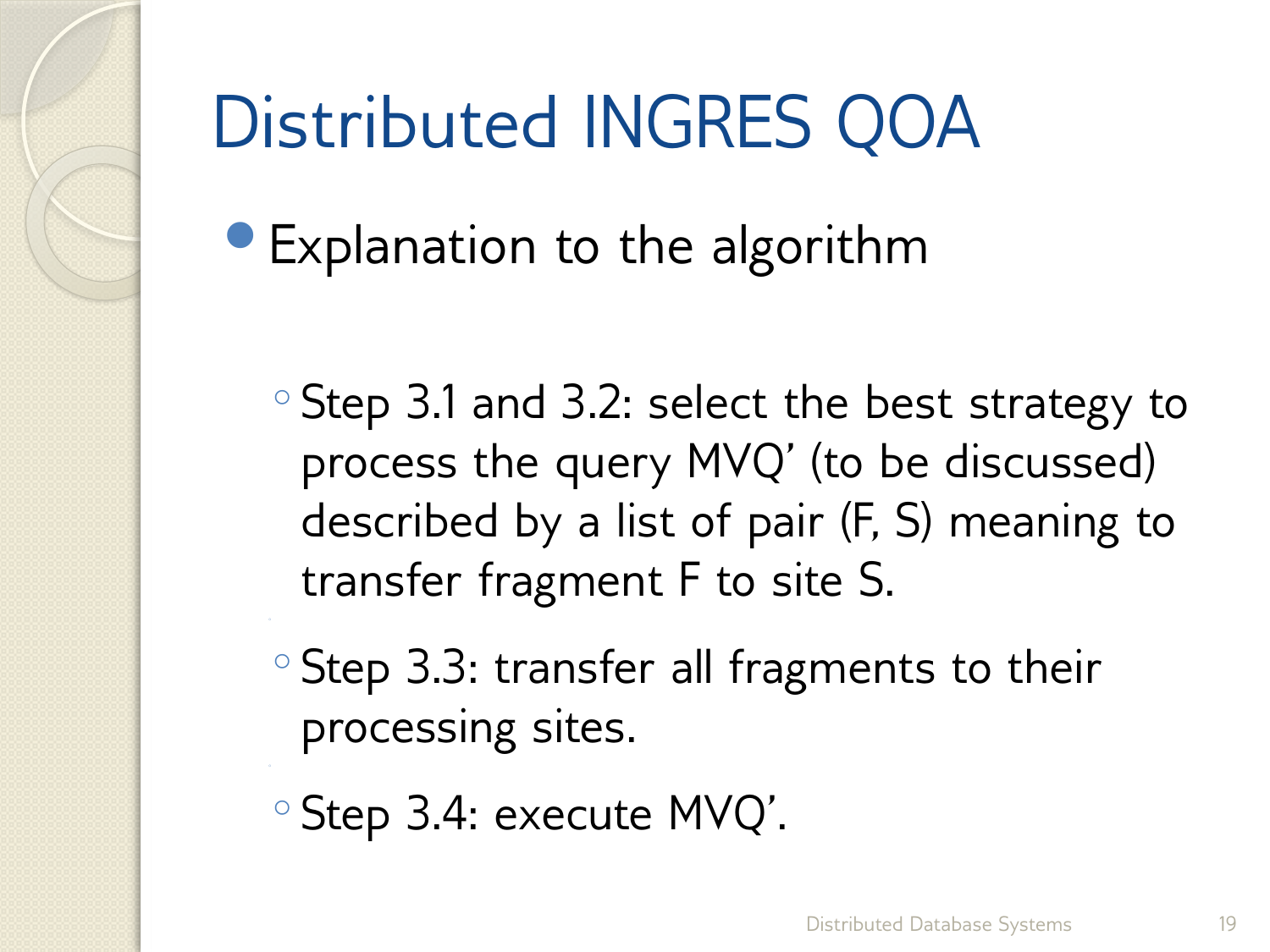

# Distributed INGRES QOA
Explanation to the algorithm

Step 3.1 and 3.2: select the best strategy to process the query MVQ’ (to be discussed) described by a list of pair (F, S) meaning to transfer fragment F to site S.

Step 3.3: transfer all fragments to their processing sites.

Step 3.4: execute MVQ’.

Distributed Database Systems
19